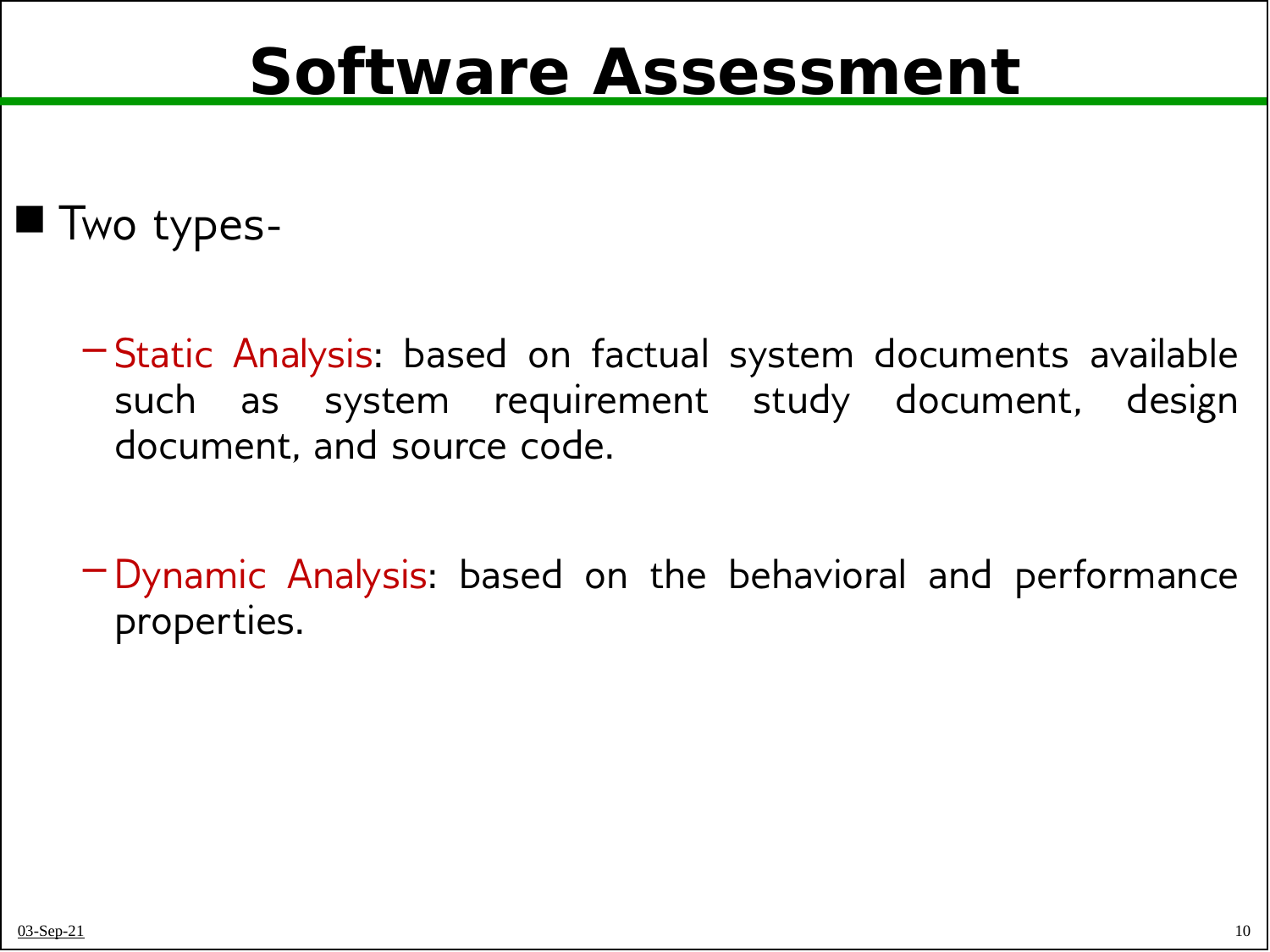

# Software Assessment

Two types-

Static Analysis: based on factual system documents available such as system requirement study document, design document, and source code.

Dynamic Analysis: based on the behavioral and performance properties.

10
03-Sep-21